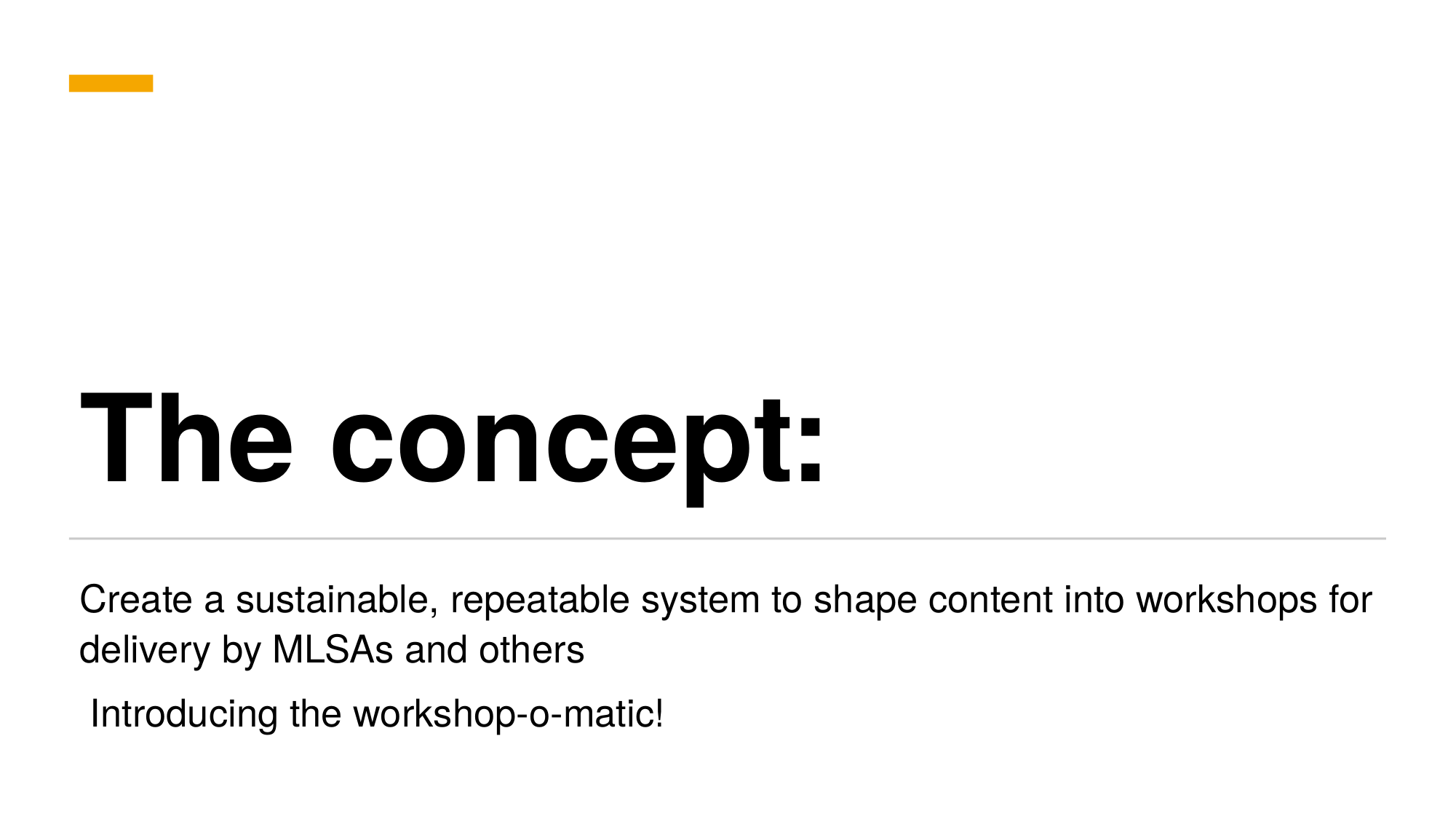

# The concept:
Create a sustainable, repeatable system to shape content into workshops for delivery by MLSAs and others
 Introducing the workshop-o-matic!